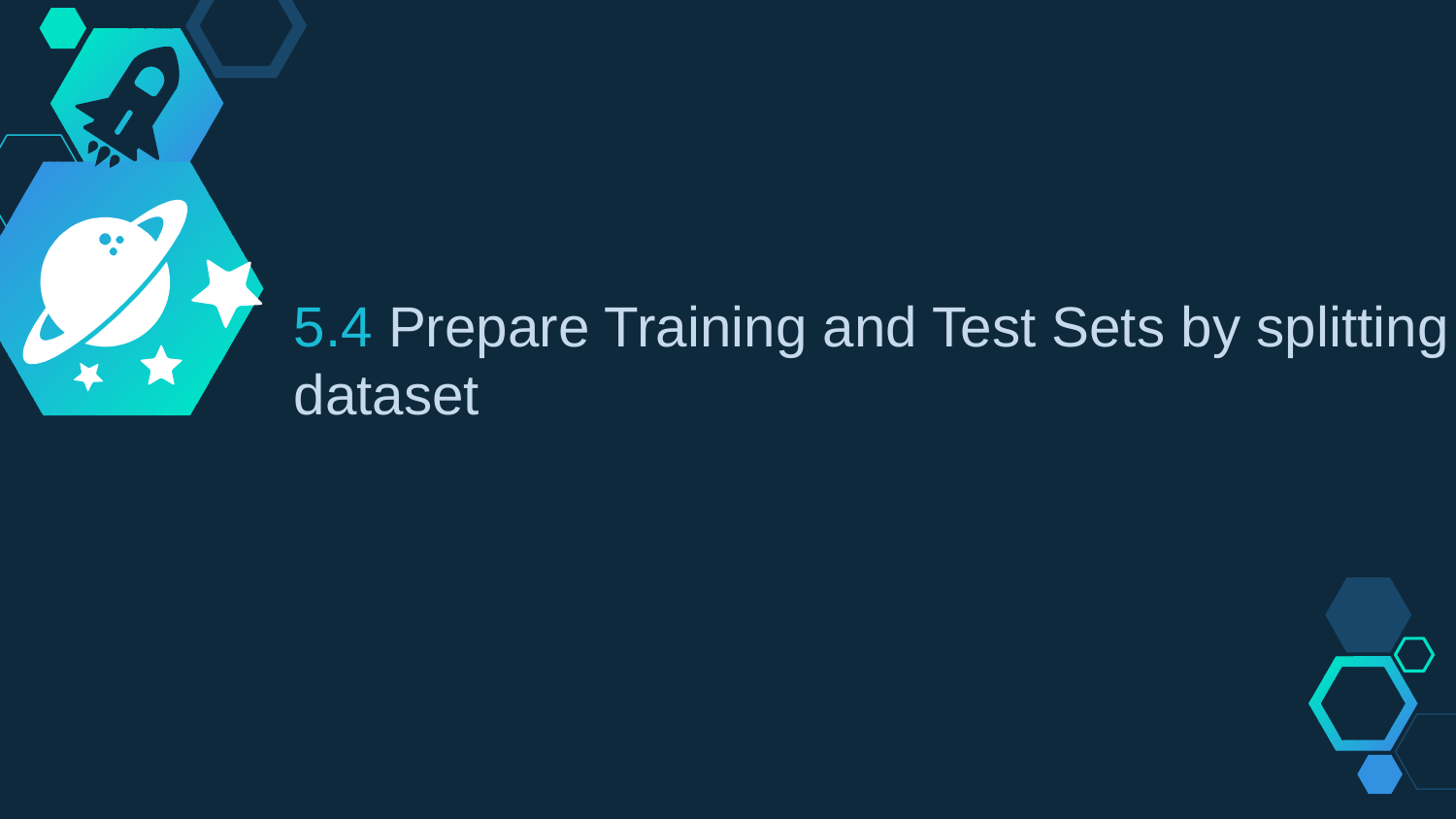

5.4 Prepare Training and Test Sets by splitting dataset